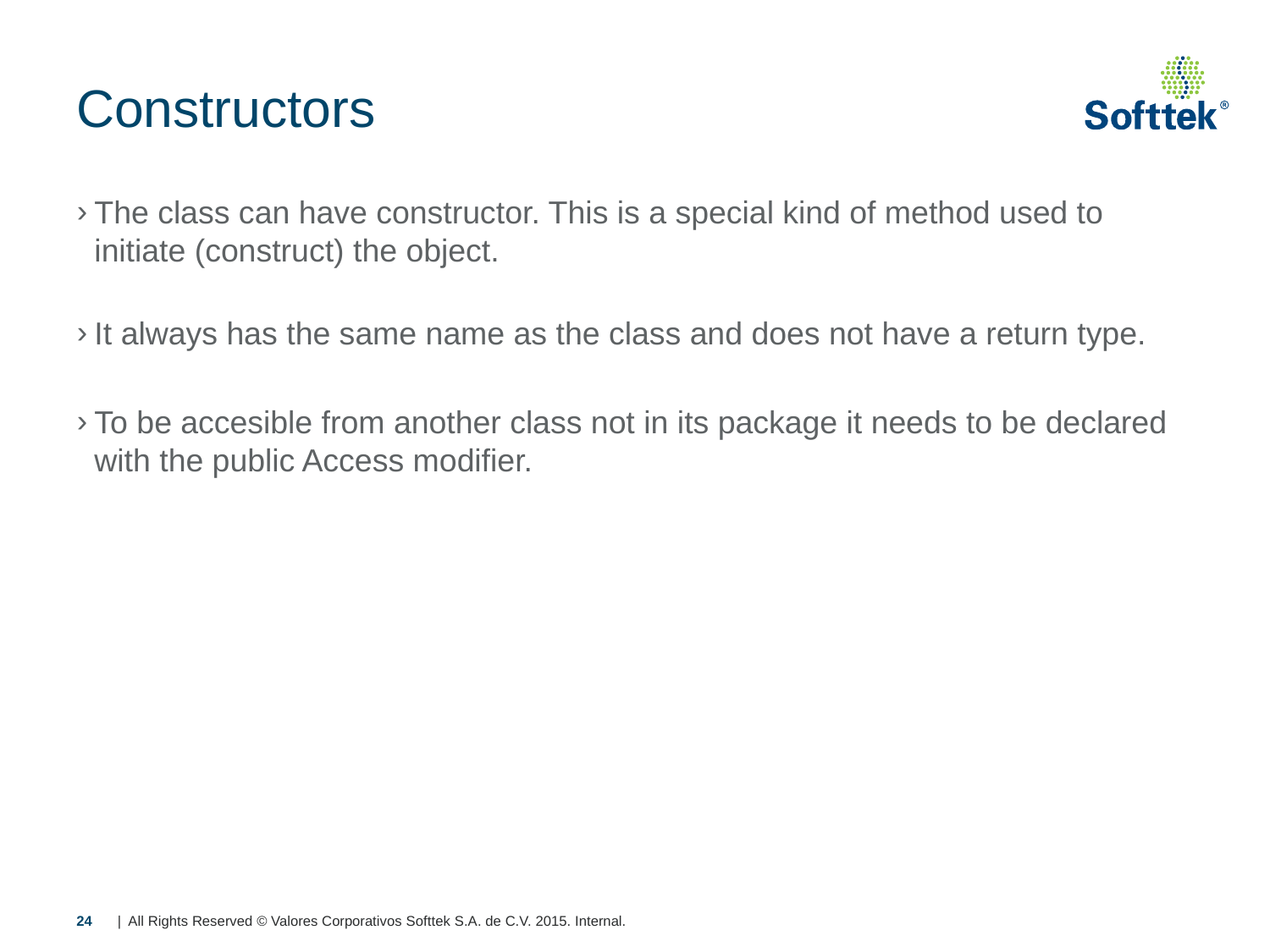

# Constructors
The class can have constructor. This is a special kind of method used to initiate (construct) the object.
It always has the same name as the class and does not have a return type.

To be accesible from another class not in its package it needs to be declared with the public Access modifier.
24